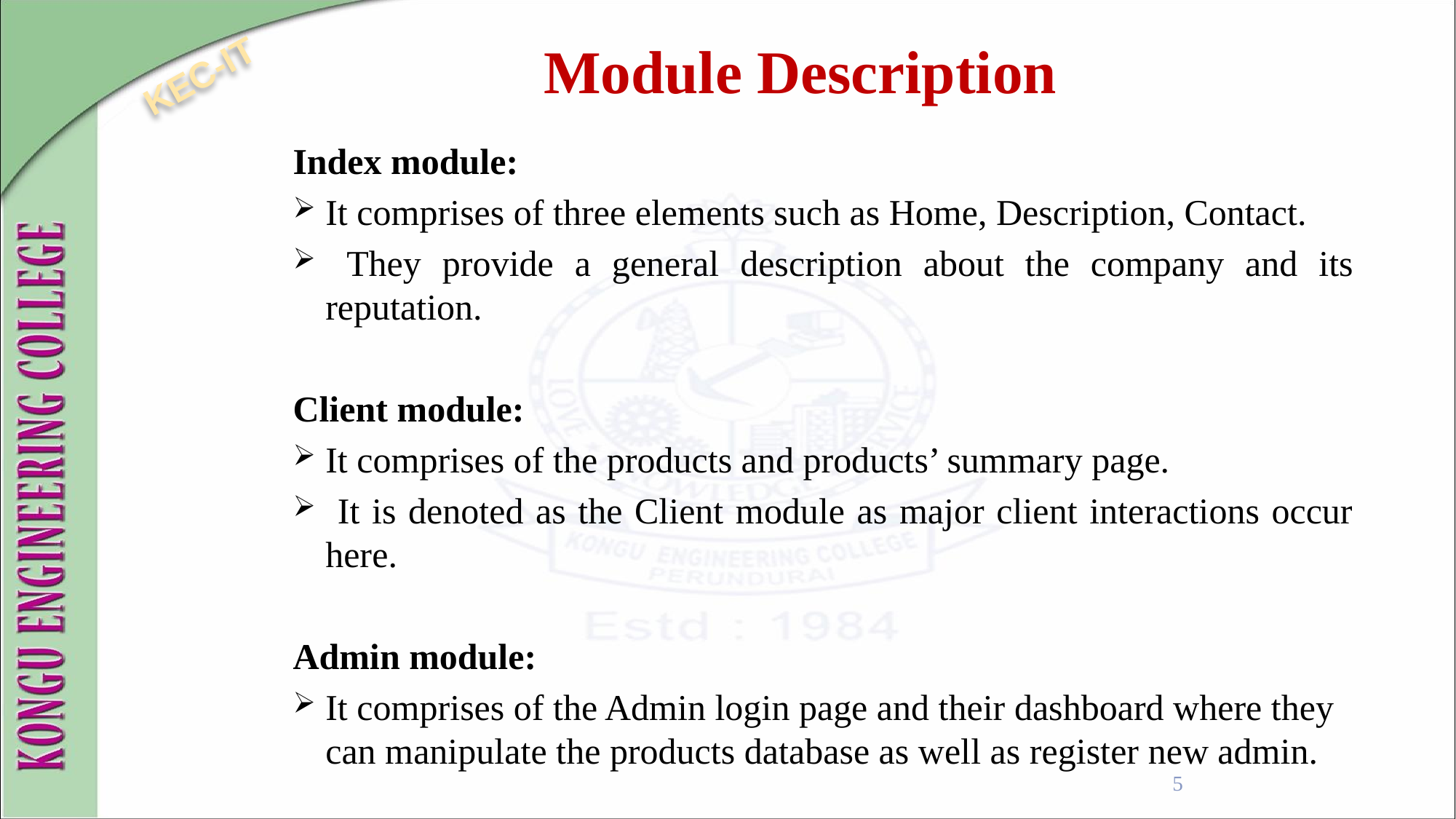

Module Description
KEC-IT
Index module:
It comprises of three elements such as Home, Description, Contact.
 They provide a general description about the company and its reputation.

Client module:
It comprises of the products and products’ summary page.
 It is denoted as the Client module as major client interactions occur here.

Admin module:
It comprises of the Admin login page and their dashboard where they can manipulate the products database as well as register new admin.

5